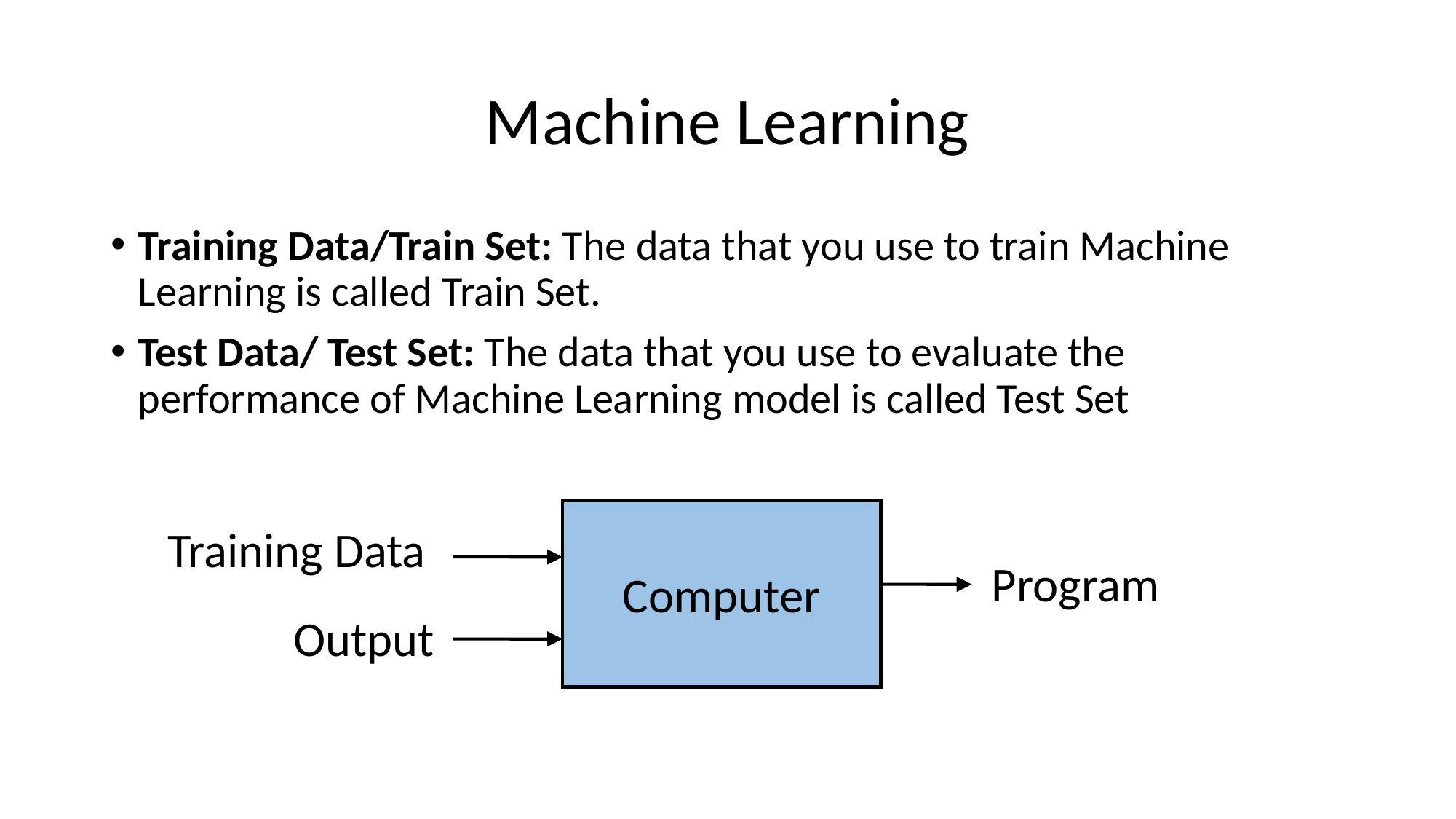

# Machine Learning
Training Data/Train Set: The data that you use to train Machine Learning is called Train Set.
Test Data/ Test Set: The data that you use to evaluate the performance of Machine Learning model is called Test Set
Computer
Training Data
Program

Output